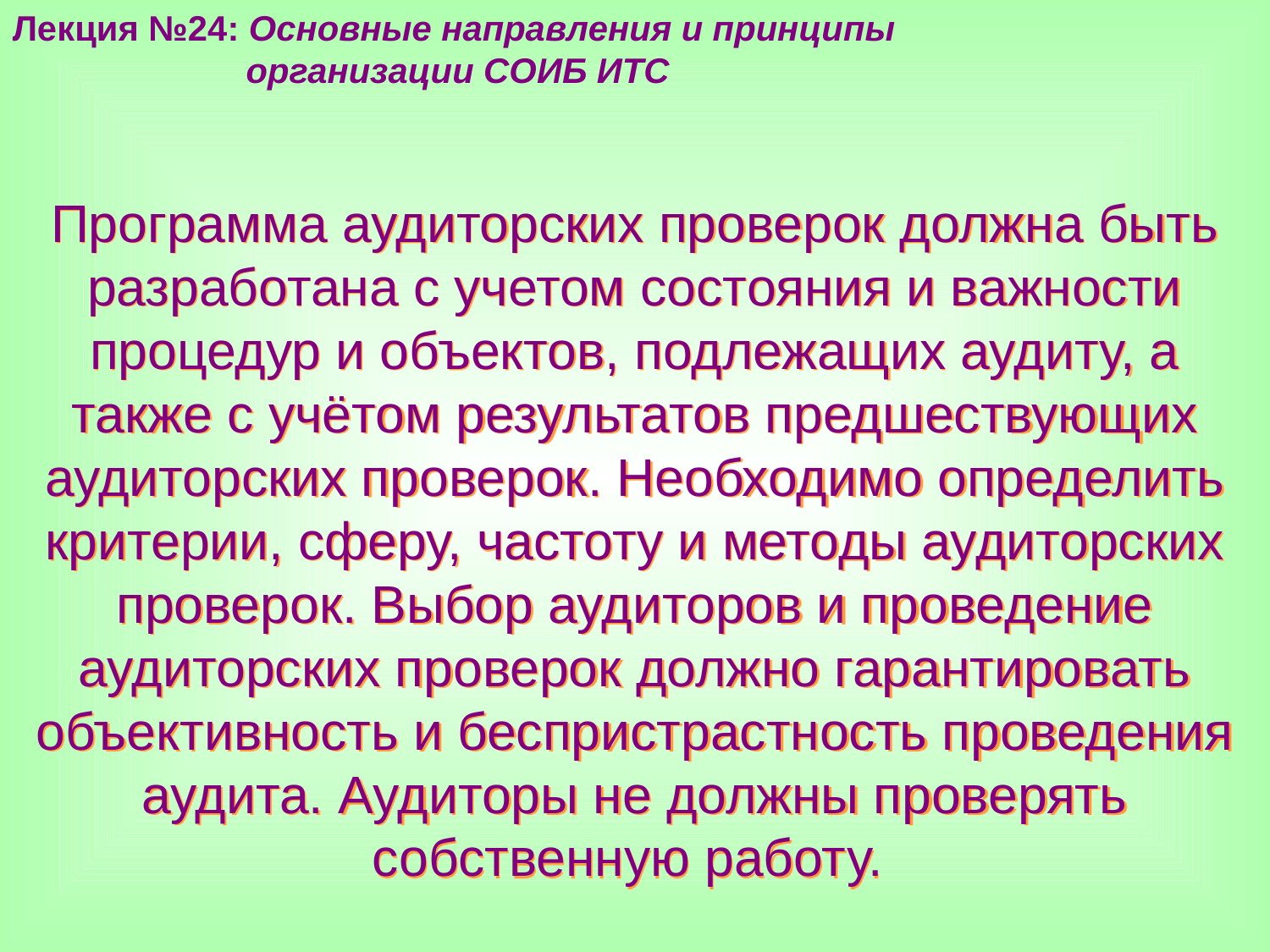

Лекция №24: Основные направления и принципы
                        организации СОИБ ИТС
Программа аудиторских проверок должна быть разработана с учетом состояния и важности процедур и объектов, подлежащих аудиту, а также с учётом результатов предшествующих аудиторских проверок. Необходимо определить критерии, сферу, частоту и методы аудиторских проверок. Выбор аудиторов и проведение аудиторских проверок должно гарантировать объективность и беспристрастность проведения аудита. Аудиторы не должны проверять собственную работу.